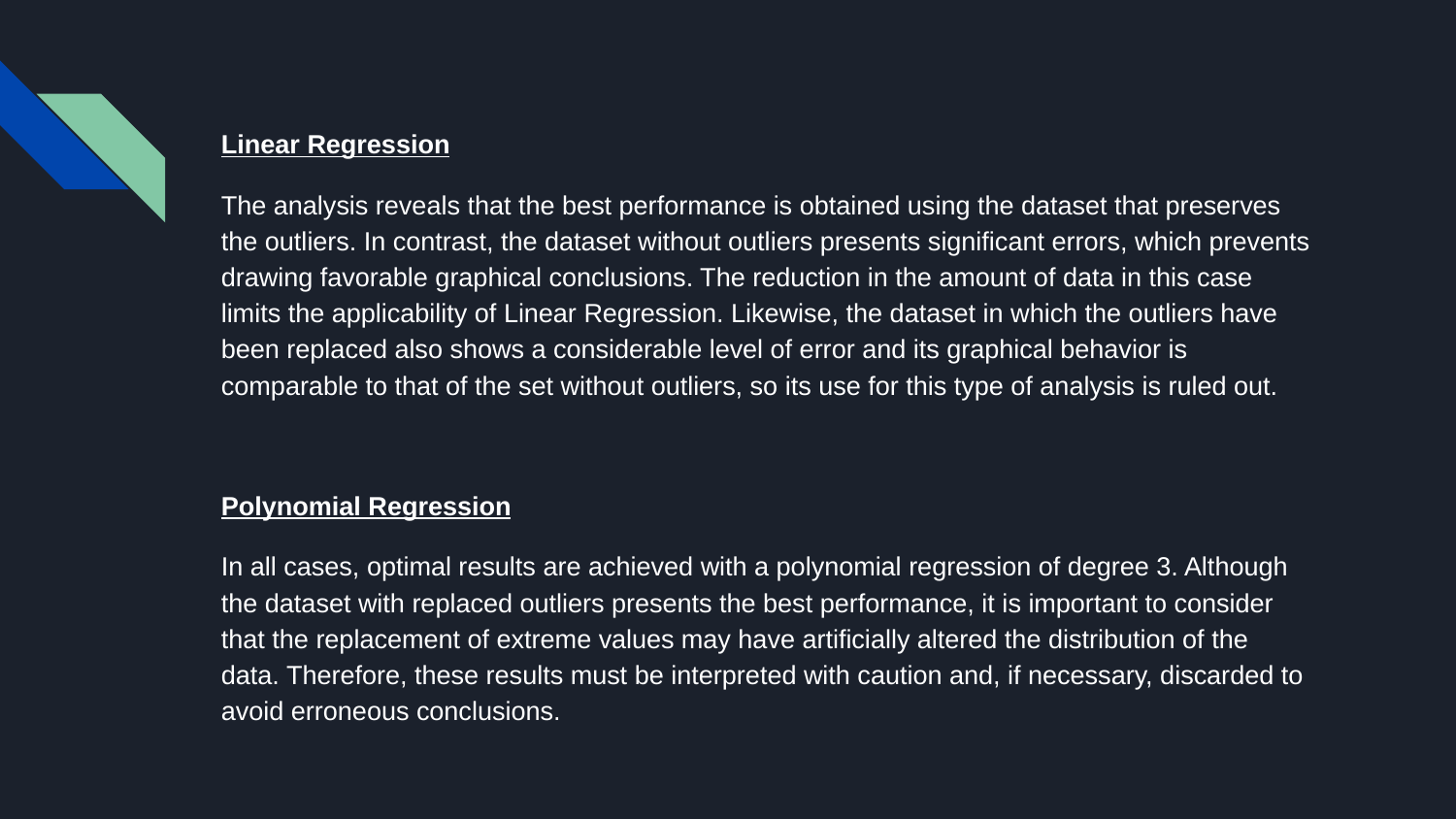

Linear Regression
The analysis reveals that the best performance is obtained using the dataset that preserves the outliers. In contrast, the dataset without outliers presents significant errors, which prevents drawing favorable graphical conclusions. The reduction in the amount of data in this case limits the applicability of Linear Regression. Likewise, the dataset in which the outliers have been replaced also shows a considerable level of error and its graphical behavior is comparable to that of the set without outliers, so its use for this type of analysis is ruled out.

Polynomial Regression
In all cases, optimal results are achieved with a polynomial regression of degree 3. Although the dataset with replaced outliers presents the best performance, it is important to consider that the replacement of extreme values ​​may have artificially altered the distribution of the data. Therefore, these results must be interpreted with caution and, if necessary, discarded to avoid erroneous conclusions.